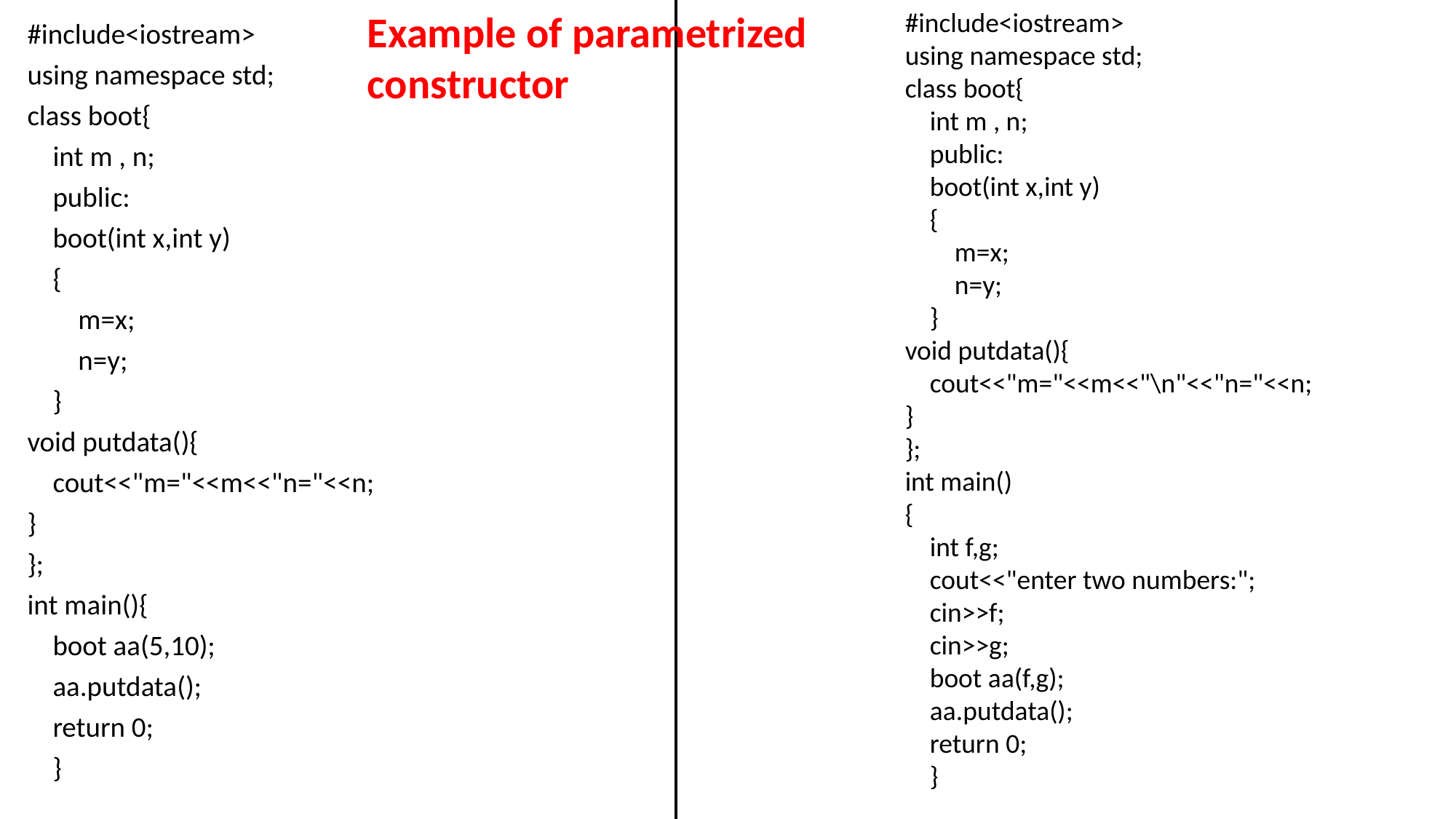

Example of parametrized constructor
#include<iostream>
using namespace std;
class boot{
    int m , n;
    public:
    boot(int x,int y)
    {
        m=x;
        n=y;
    }
void putdata(){
    cout<<"m="<<m<<"\n"<<"n="<<n;
}
};
int main()
{
    int f,g;
    cout<<"enter two numbers:";
    cin>>f;
    cin>>g;
    boot aa(f,g);
    aa.putdata();
    return 0;
    }

#include<iostream>
using namespace std;
class boot{
    int m , n;
    public:
    boot(int x,int y)
    {
        m=x;
        n=y;
    }
void putdata(){
    cout<<"m="<<m<<"n="<<n;
}
};
int main(){
    boot aa(5,10);
    aa.putdata();
    return 0;
    }